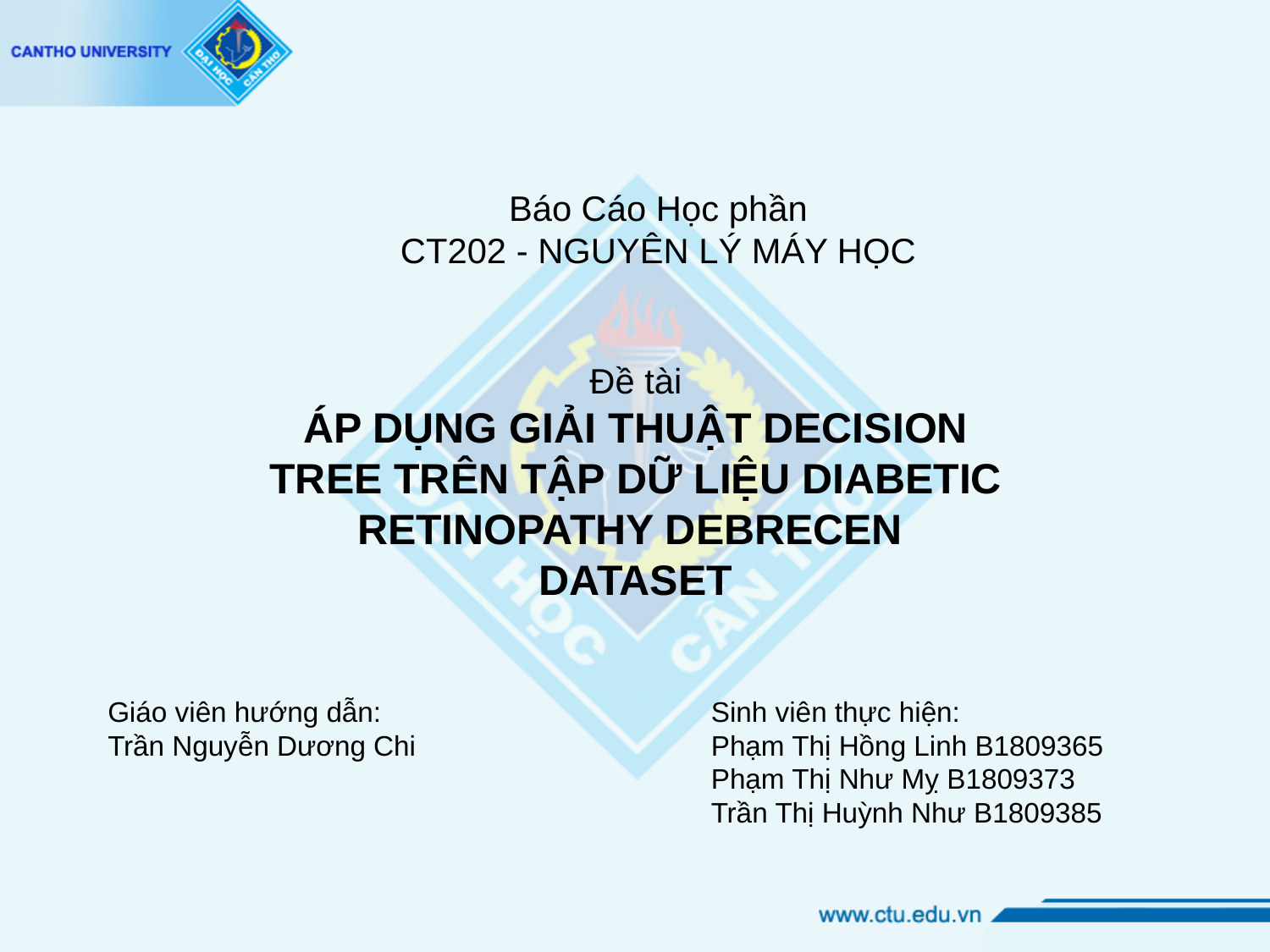

Báo Cáo Học phần
CT202 - NGUYÊN LÝ MÁY HỌC
Đề tài
ÁP DỤNG GIẢI THUẬT DECISION TREE TRÊN TẬP DỮ LIỆU DIABETIC RETINOPATHY DEBRECEN  DATASET
Sinh viên thực hiện:
Phạm Thị Hồng Linh B1809365
Phạm Thị Như Mỵ B1809373
Trần Thị Huỳnh Như B1809385
Giáo viên hướng dẫn:
Trần Nguyễn Dương Chi
1